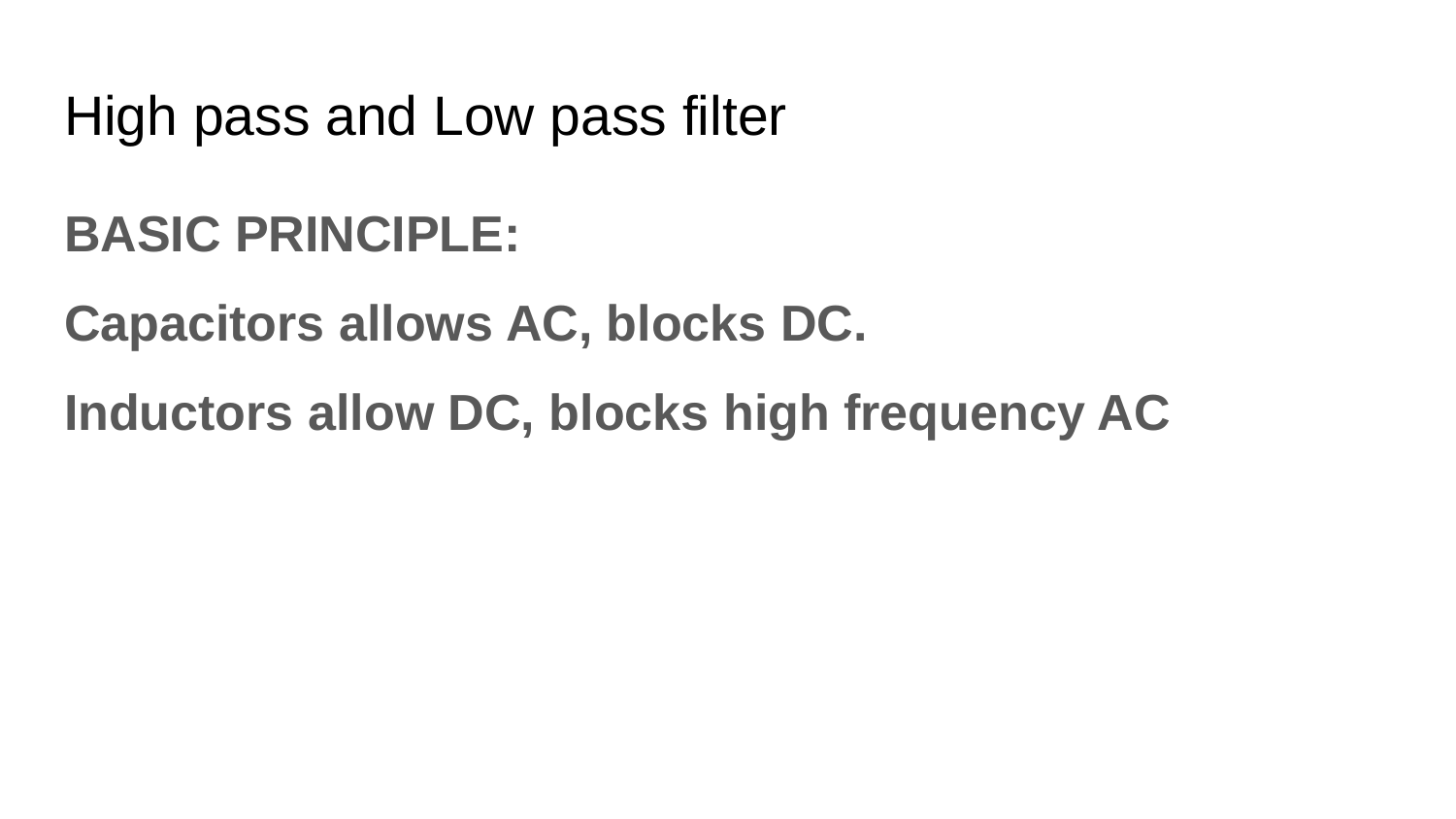

# High pass and Low pass filter
BASIC PRINCIPLE:
Capacitors allows AC, blocks DC.
Inductors allow DC, blocks high frequency AC